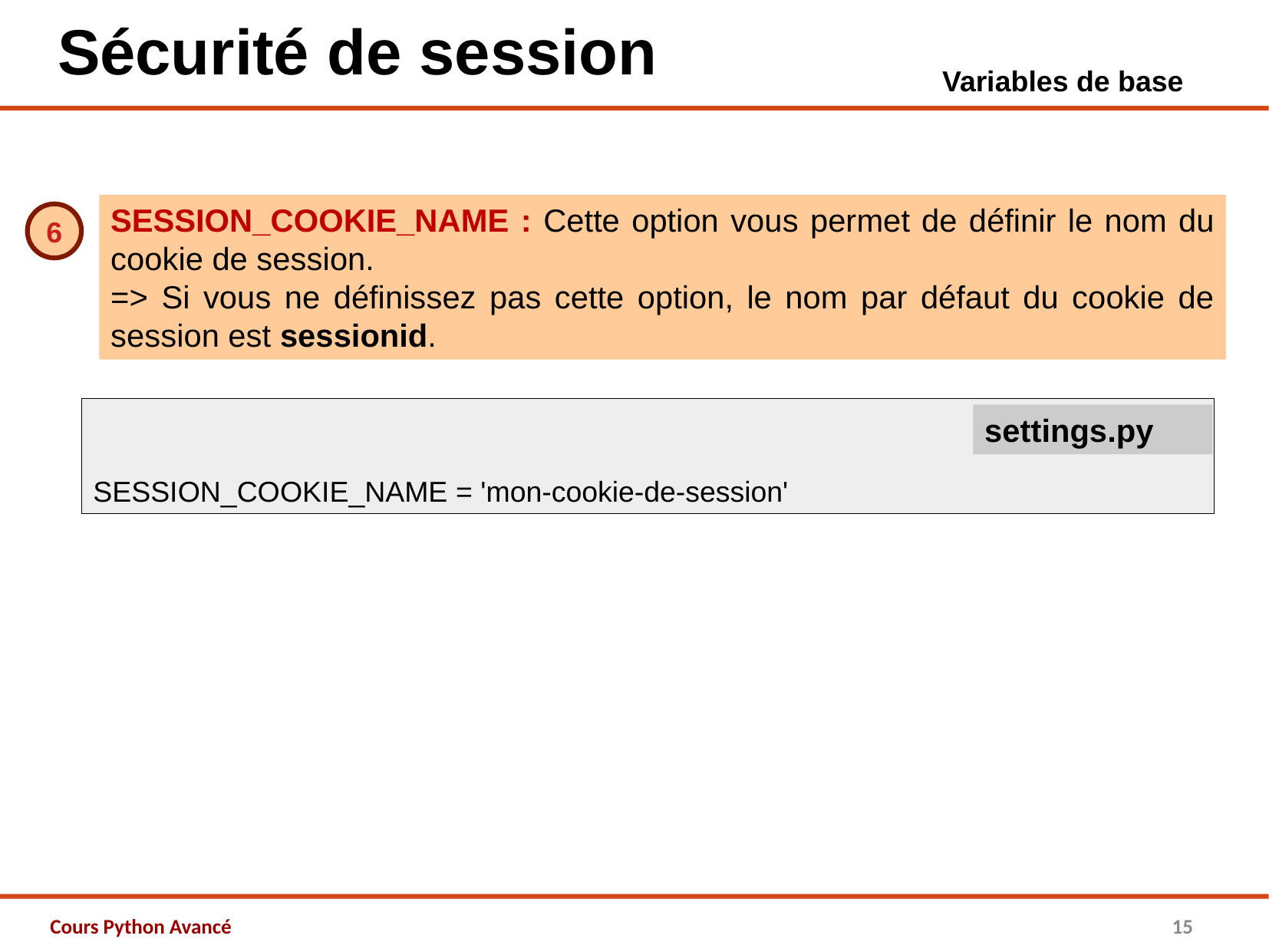

Sécurité de session
Variables de base

SESSION_COOKIE_NAME : Cette option vous permet de définir le nom du cookie de session.
=> Si vous ne définissez pas cette option, le nom par défaut du cookie de session est sessionid.
6

SESSION_COOKIE_NAME = 'mon-cookie-de-session'
settings.py

Cours Python Avancé
15